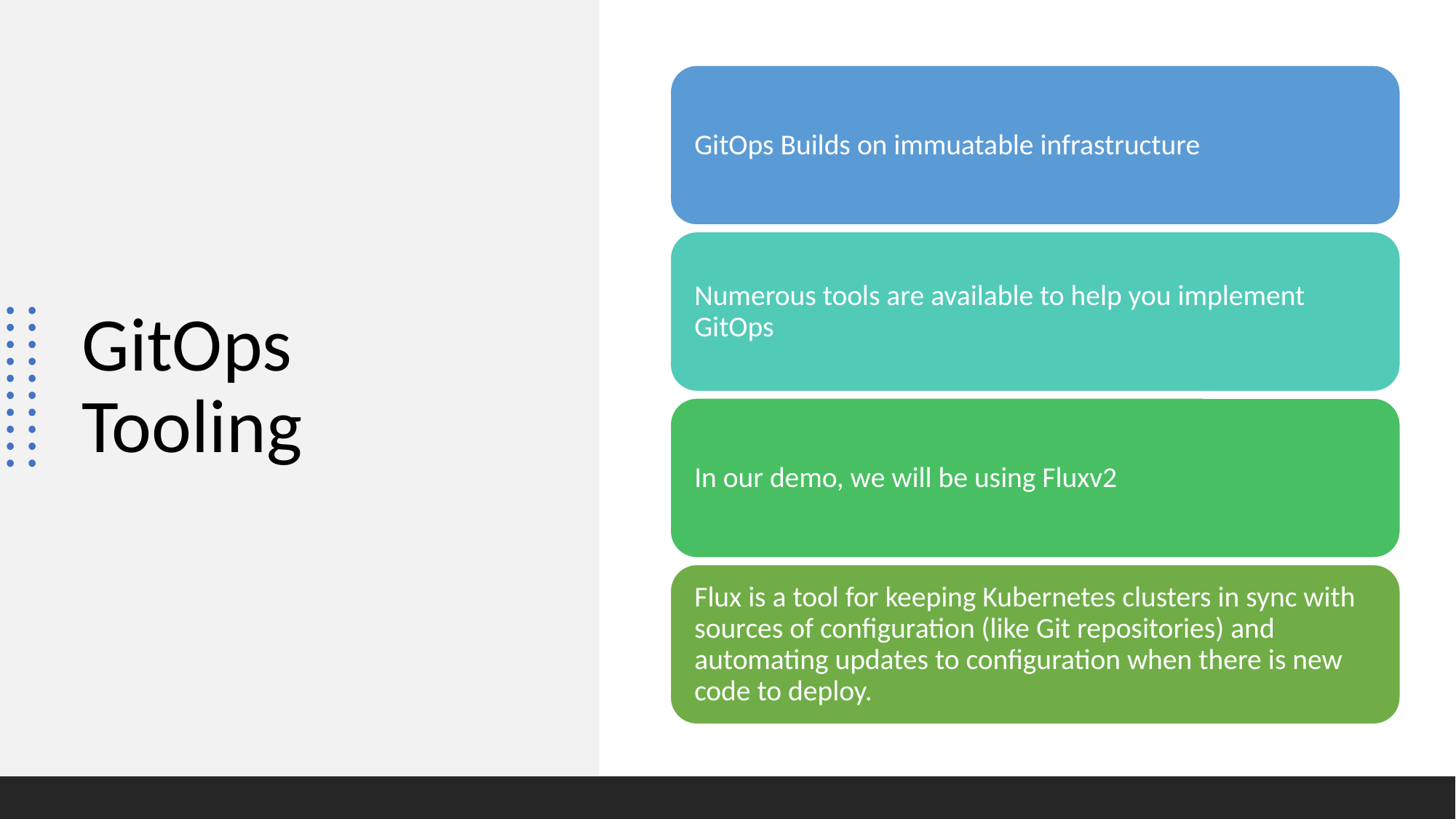

GitOps Builds on immuatable infrastructure
Numerous tools are available to help you implement GitOps
In our demo, we will be using Fluxv2
Flux is a tool for keeping Kubernetes clusters in sync with sources of configuration (like Git repositories) and automating updates to configuration when there is new code to deploy.
# GitOps Tooling